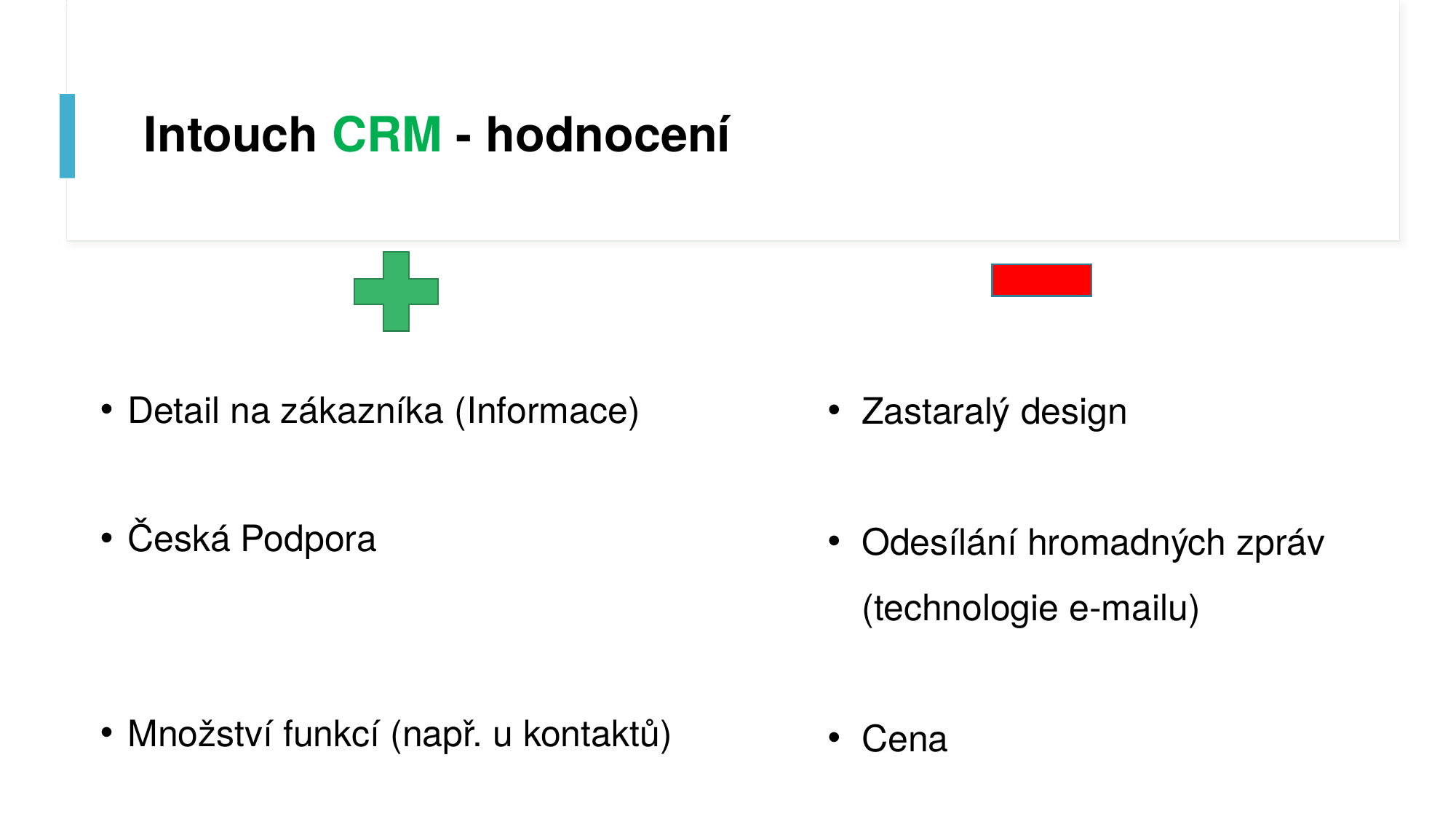

# Intouch CRM - hodnocení

Zastaralý design

Odesílání hromadných zpráv  (technologie e-mailu)

Cena
Detail na zákazníka (Informace)

Česká Podpora

Množství funkcí (např. u kontaktů)